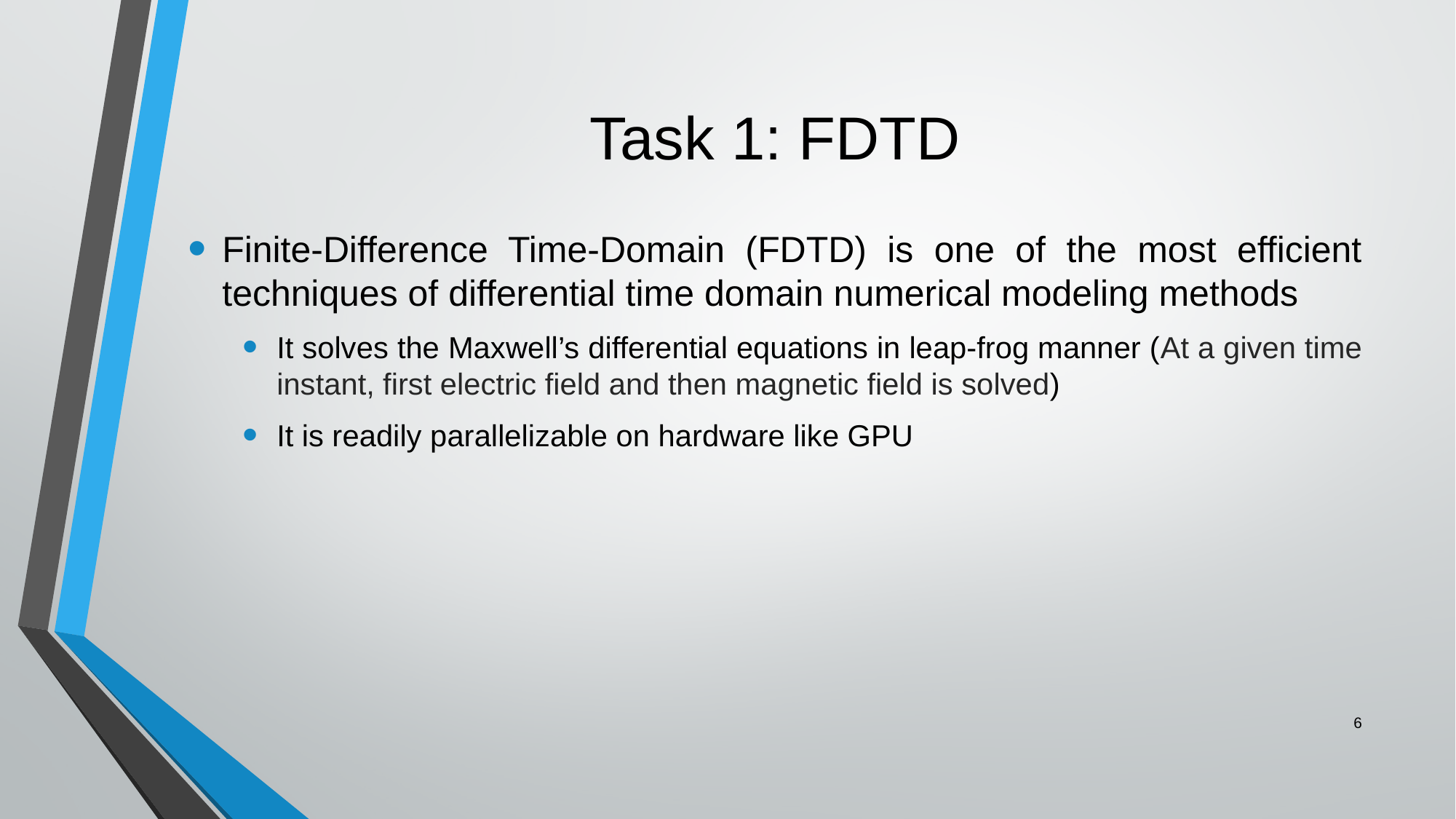

# Task 1: FDTD
Finite-Difference Time-Domain (FDTD) is one of the most efficient techniques of differential time domain numerical modeling methods
It solves the Maxwell’s differential equations in leap-frog manner (At a given time instant, first electric field and then magnetic field is solved)
It is readily parallelizable on hardware like GPU
6